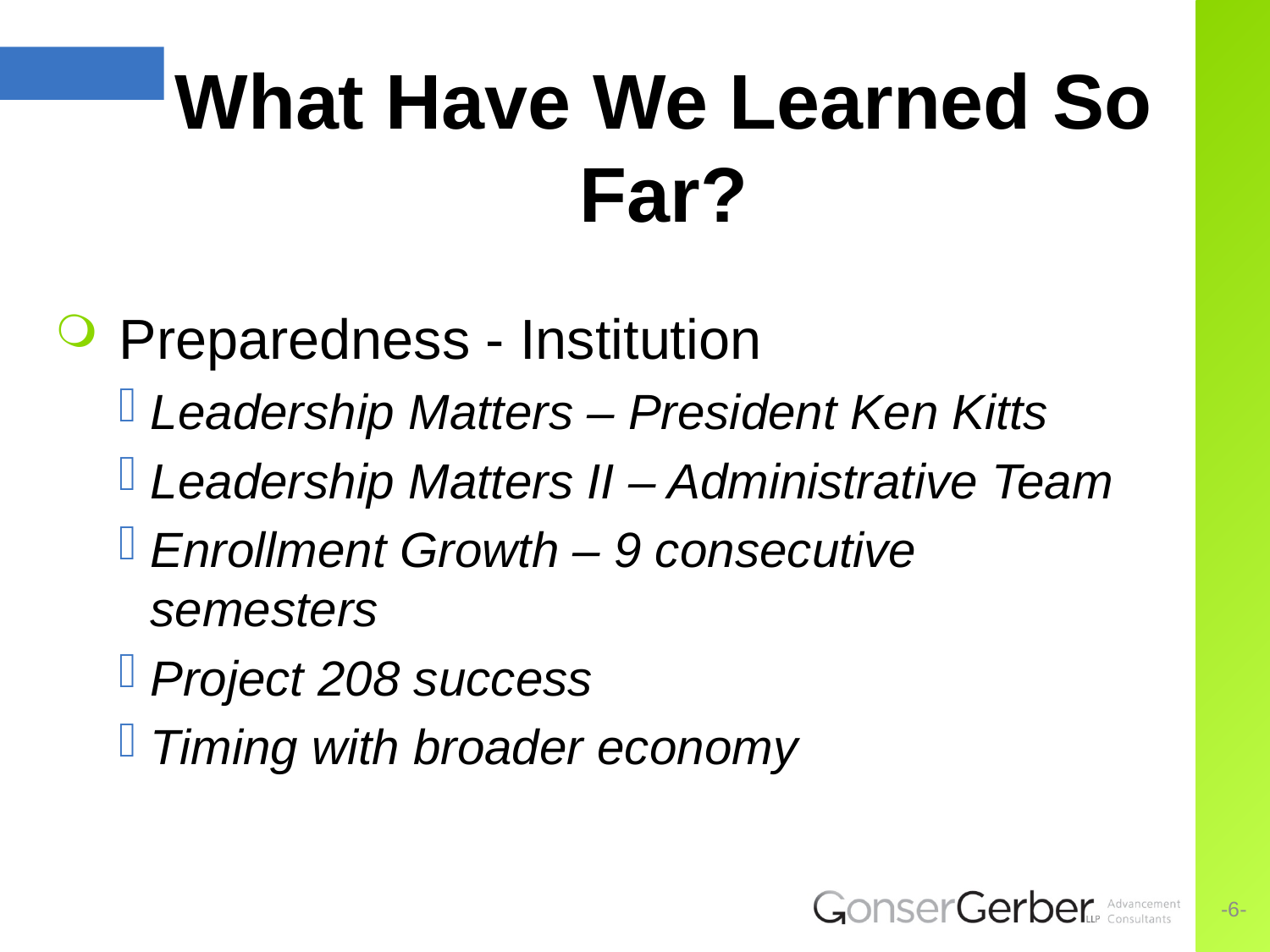

# What Have We Learned So Far?
Preparedness - Institution
Leadership Matters – President Ken Kitts
Leadership Matters II – Administrative Team
Enrollment Growth – 9 consecutive semesters
Project 208 success
Timing with broader economy

-6-